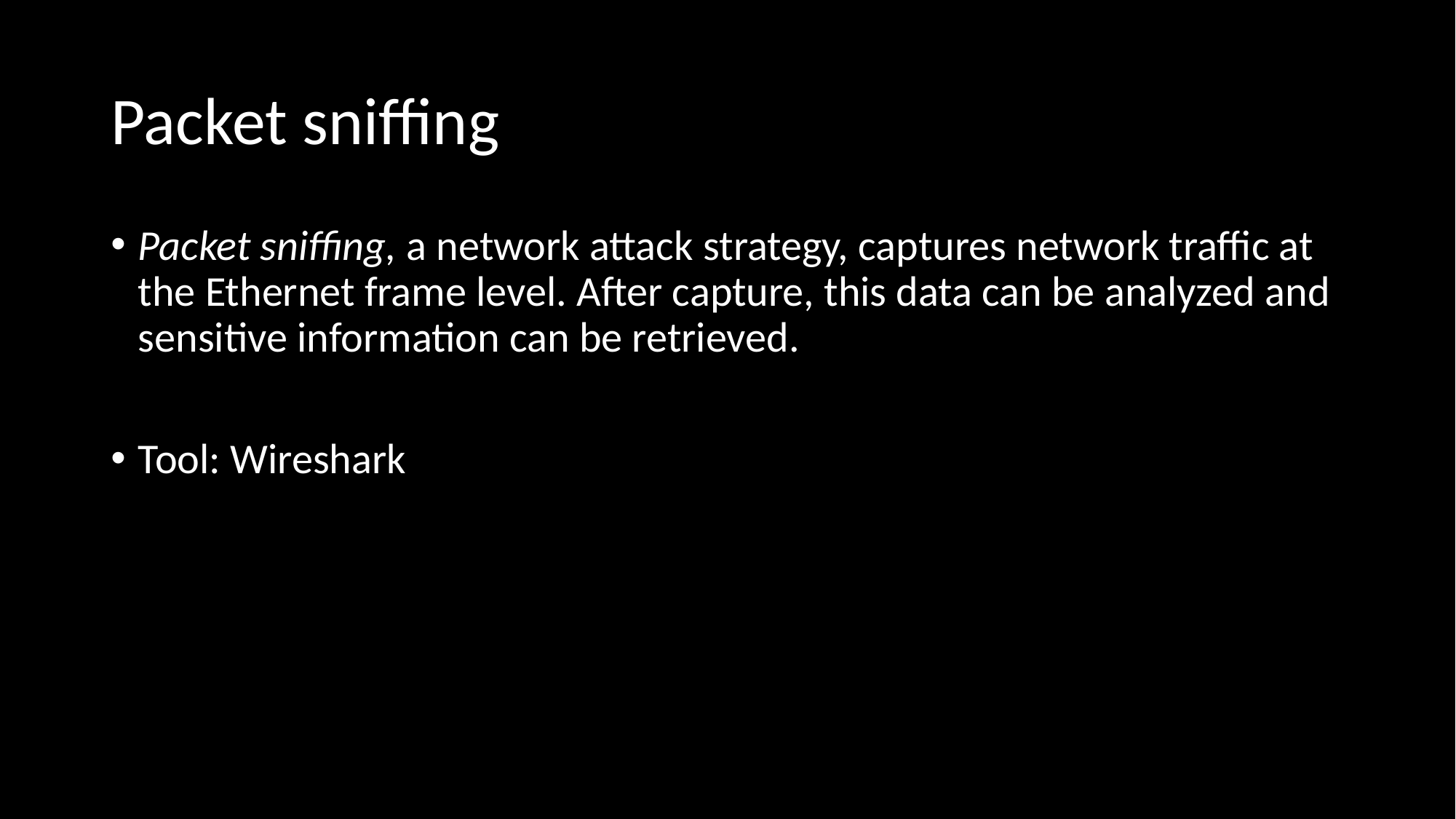

# Packet sniffing
Packet sniffing, a network attack strategy, captures network traffic at the Ethernet frame level. After capture, this data can be analyzed and sensitive information can be retrieved.

Tool: Wireshark